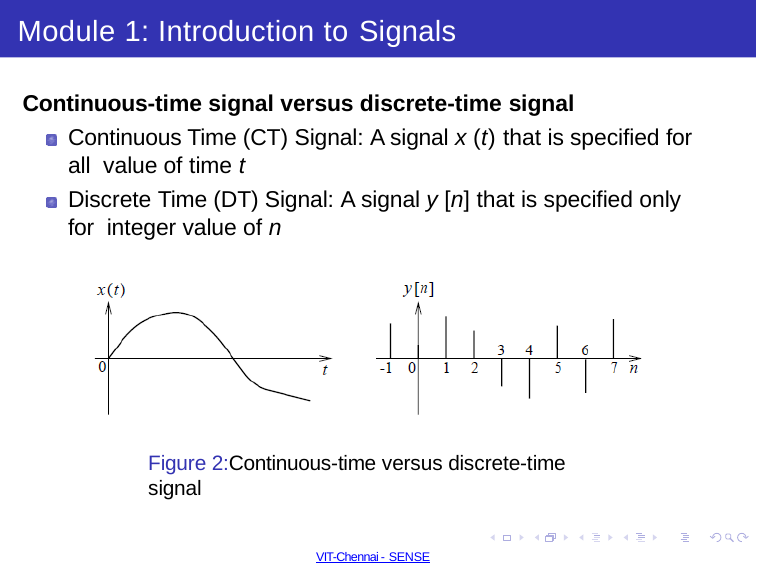

# Module 1: Introduction to Signals
Continuous-time signal versus discrete-time signal
Continuous Time (CT) Signal: A signal x (t) that is specified for all  value of time t
Discrete Time (DT) Signal: A signal y [n] that is specified only for  integer value of n

Figure 2:Continuous-time versus discrete-time signal
Dr Sathiya Narayanan S
Winter 2021-2022 Semester 9 / 50
VIT-Chennai - SENSE